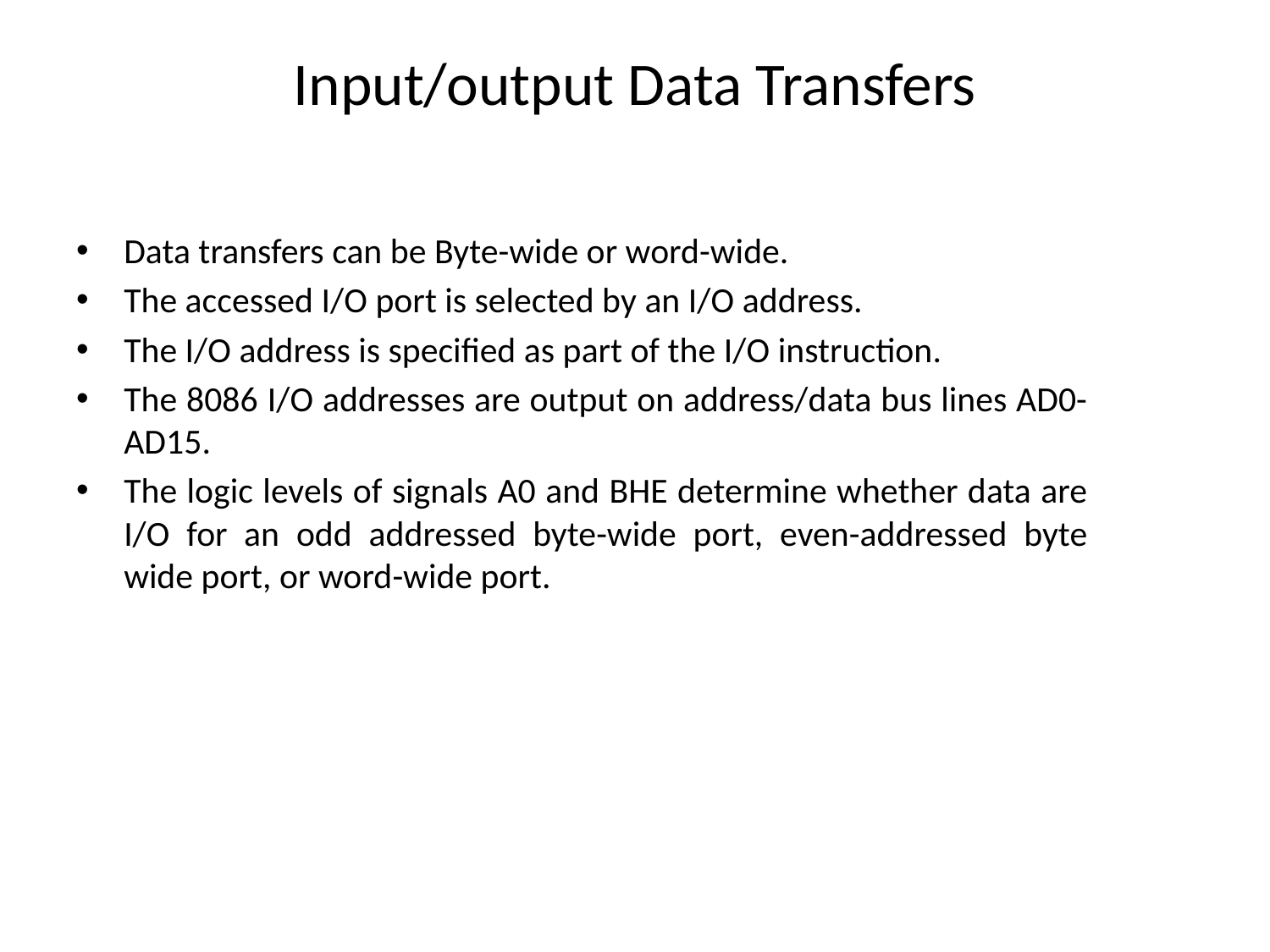

# Input/output Data Transfers
Data transfers can be Byte-wide or word-wide.
The accessed I/O port is selected by an I/O address.
The I/O address is specified as part of the I/O instruction.
The 8086 I/O addresses are output on address/data bus lines AD0-AD15.
The logic levels of signals A0 and BHE determine whether data are I/O for an odd addressed byte-wide port, even-addressed byte wide port, or word-wide port.